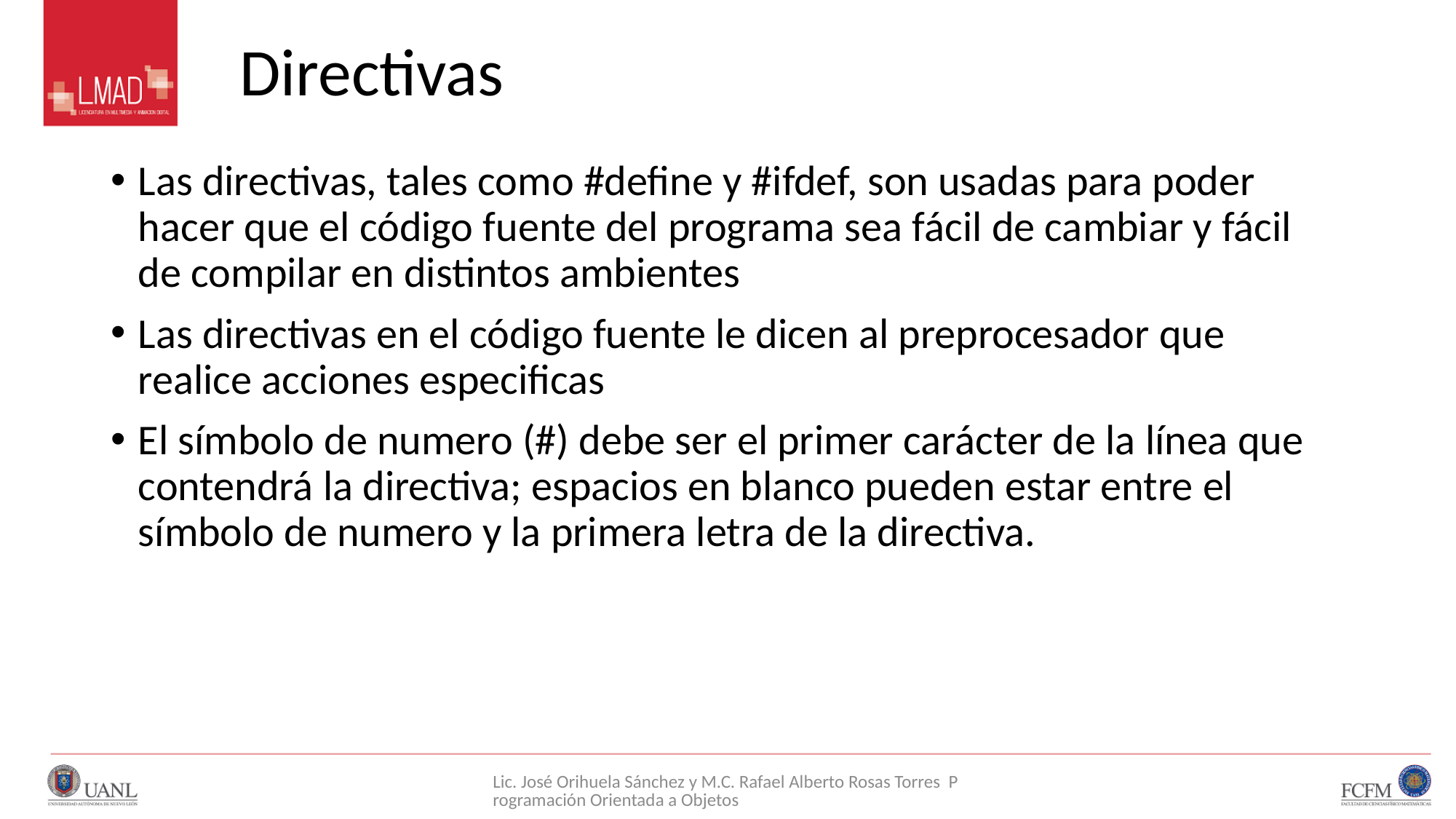

# Directivas
Las directivas, tales como #define y #ifdef, son usadas para poder hacer que el código fuente del programa sea fácil de cambiar y fácil de compilar en distintos ambientes
Las directivas en el código fuente le dicen al preprocesador que realice acciones especificas
El símbolo de numero (#) debe ser el primer carácter de la línea que contendrá la directiva; espacios en blanco pueden estar entre el símbolo de numero y la primera letra de la directiva.

Lic. José Orihuela Sánchez y M.C. Rafael Alberto Rosas Torres  Programación Orientada a Objetos